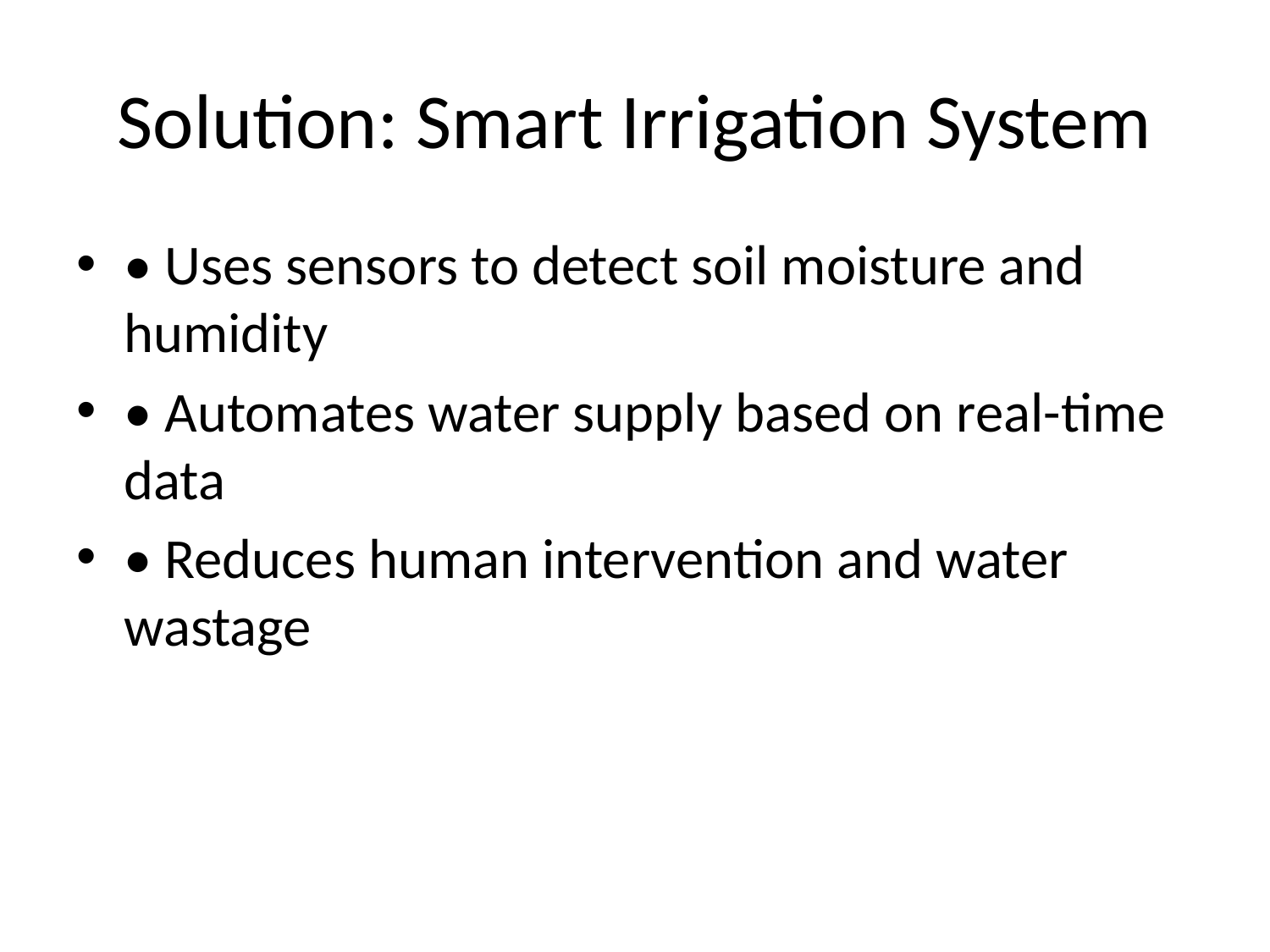

# Solution: Smart Irrigation System
• Uses sensors to detect soil moisture and humidity
• Automates water supply based on real-time data
• Reduces human intervention and water wastage